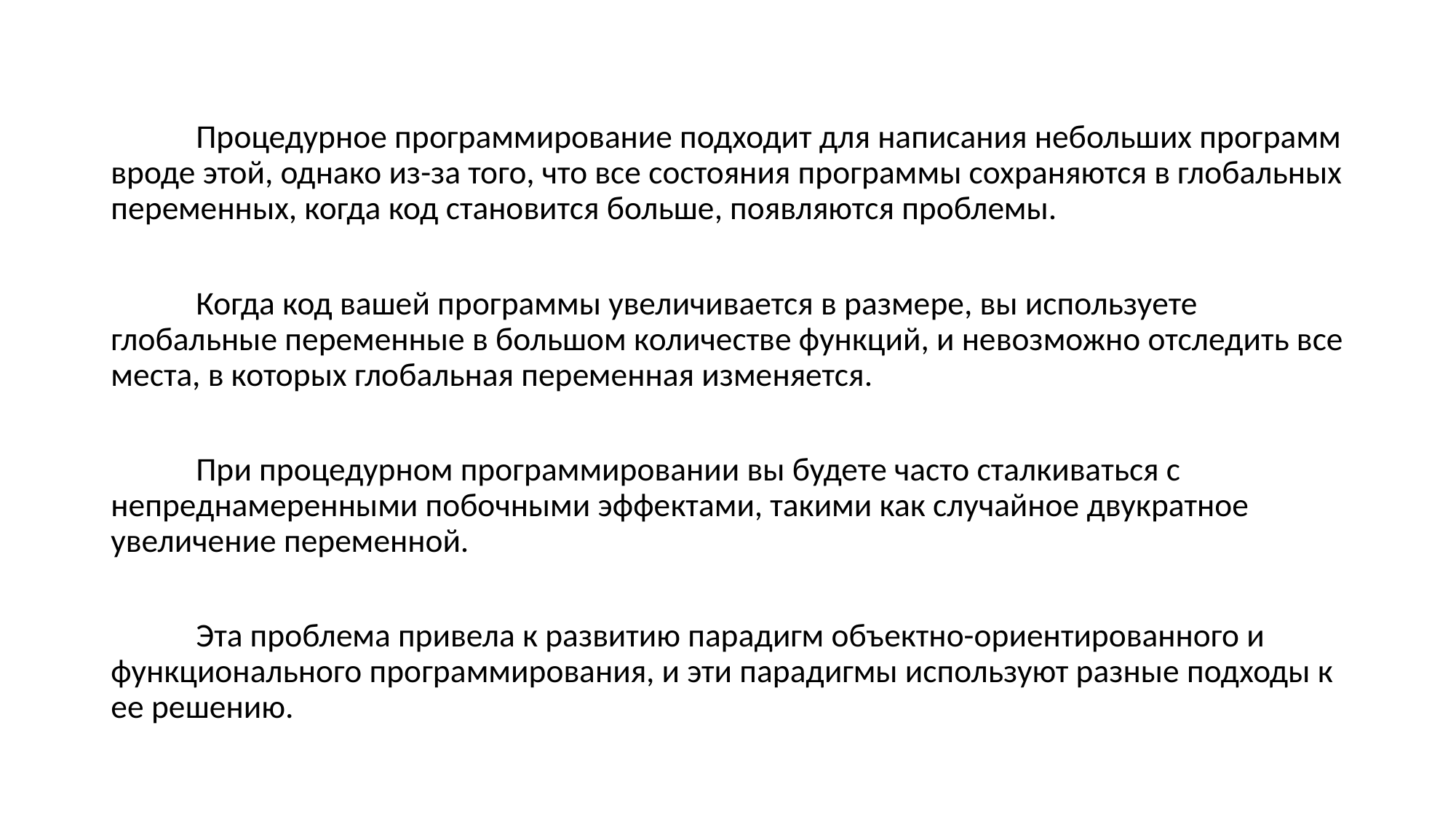

Процедурное программирование подходит для написания небольших программ вроде этой, однако из-за того, что все состояния программы сохраняются в глобальных переменных, когда код становится больше, появляются проблемы.

	Когда код вашей программы увеличивается в размере, вы используете глобальные переменные в большом количестве функций, и невозможно отследить все места, в которых глобальная переменная изменяется.

	При процедурном программировании вы будете часто сталкиваться с непреднамеренными побочными эффектами, такими как случайное двукратное увеличение переменной.

	Эта проблема привела к развитию парадигм объектно-ориентированного и функционального программирования, и эти парадигмы используют разные подходы к ее решению.